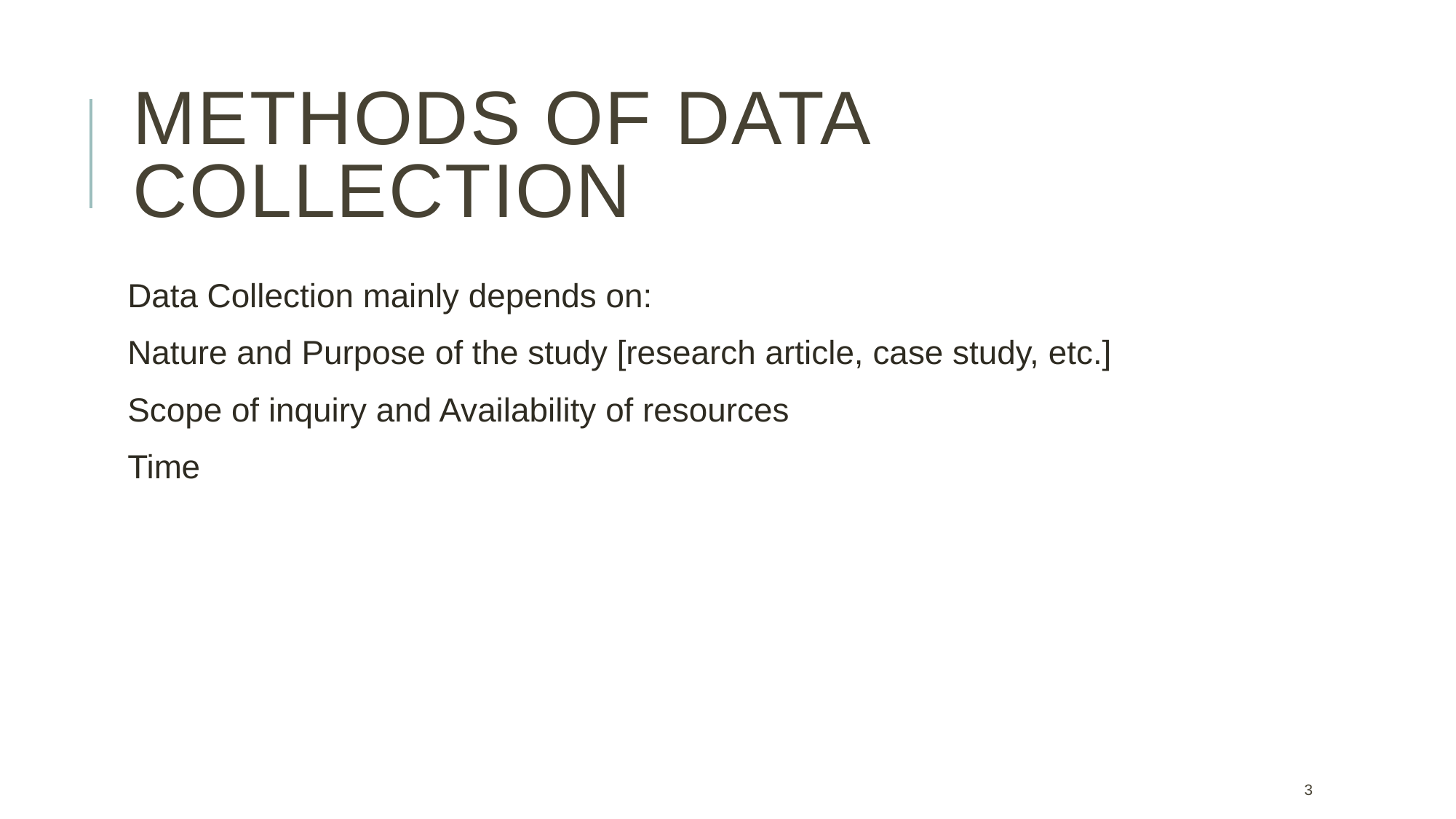

# Methods of data collection
Data Collection mainly depends on:
Nature and Purpose of the study [research article, case study, etc.]
Scope of inquiry and Availability of resources
Time
3